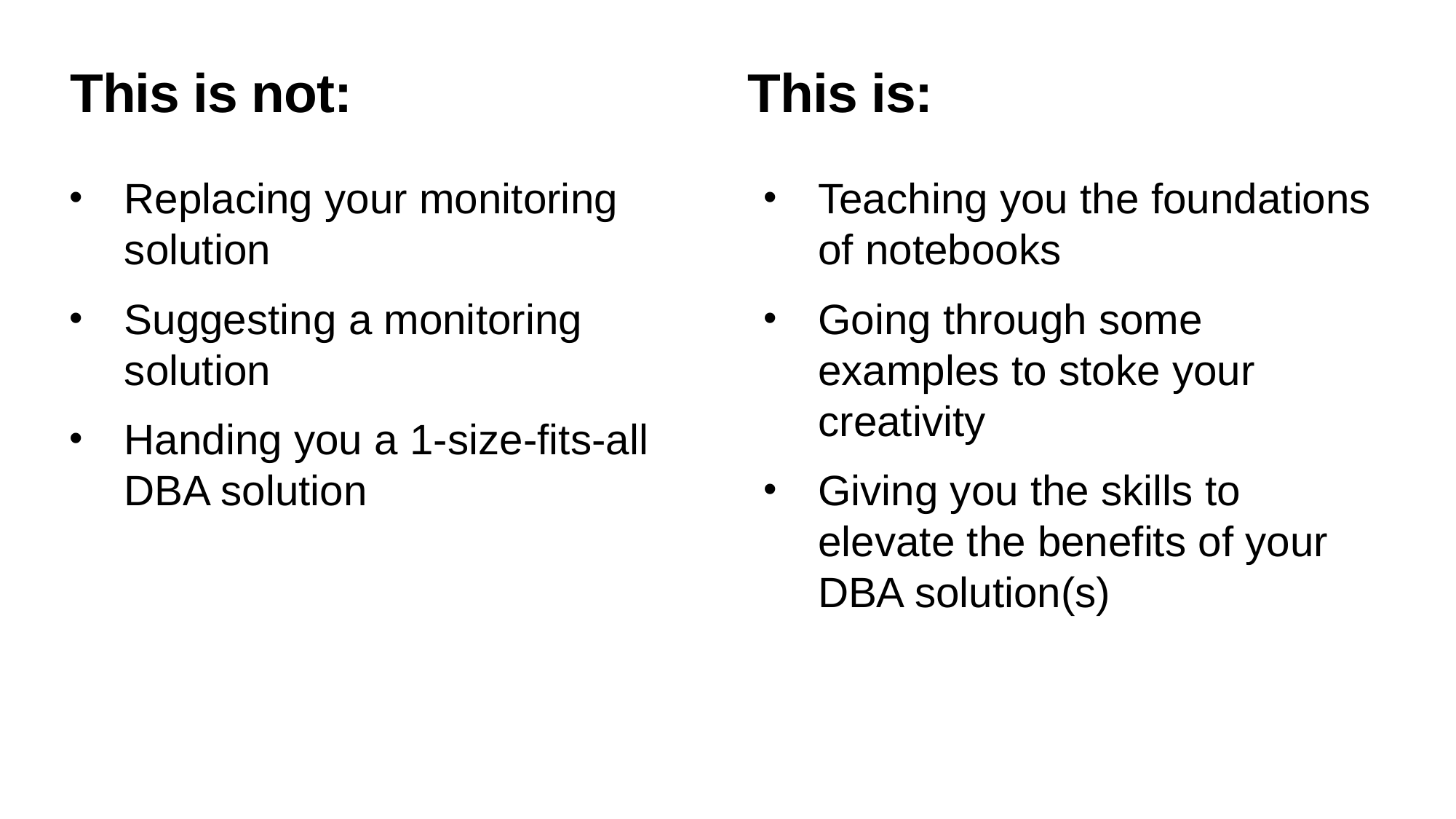

# This is not:
This is:
Replacing your monitoring solution
Suggesting a monitoring solution
Handing you a 1-size-fits-all DBA solution

Teaching you the foundations of notebooks
Going through some examples to stoke your creativity
Giving you the skills to elevate the benefits of your DBA solution(s)